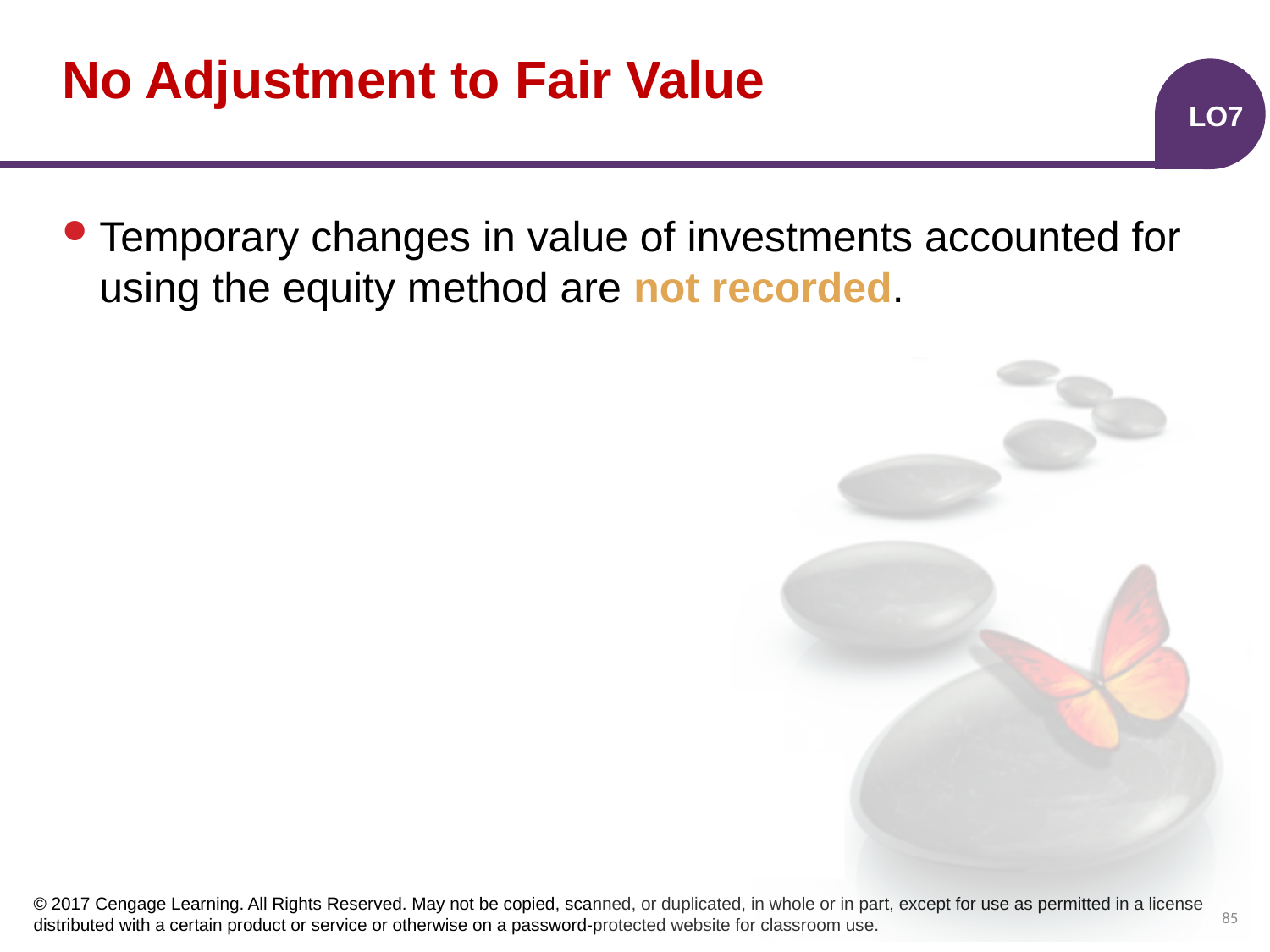

# No Adjustment to Fair Value
LO7
Temporary changes in value of investments accounted for using the equity method are not recorded.

85